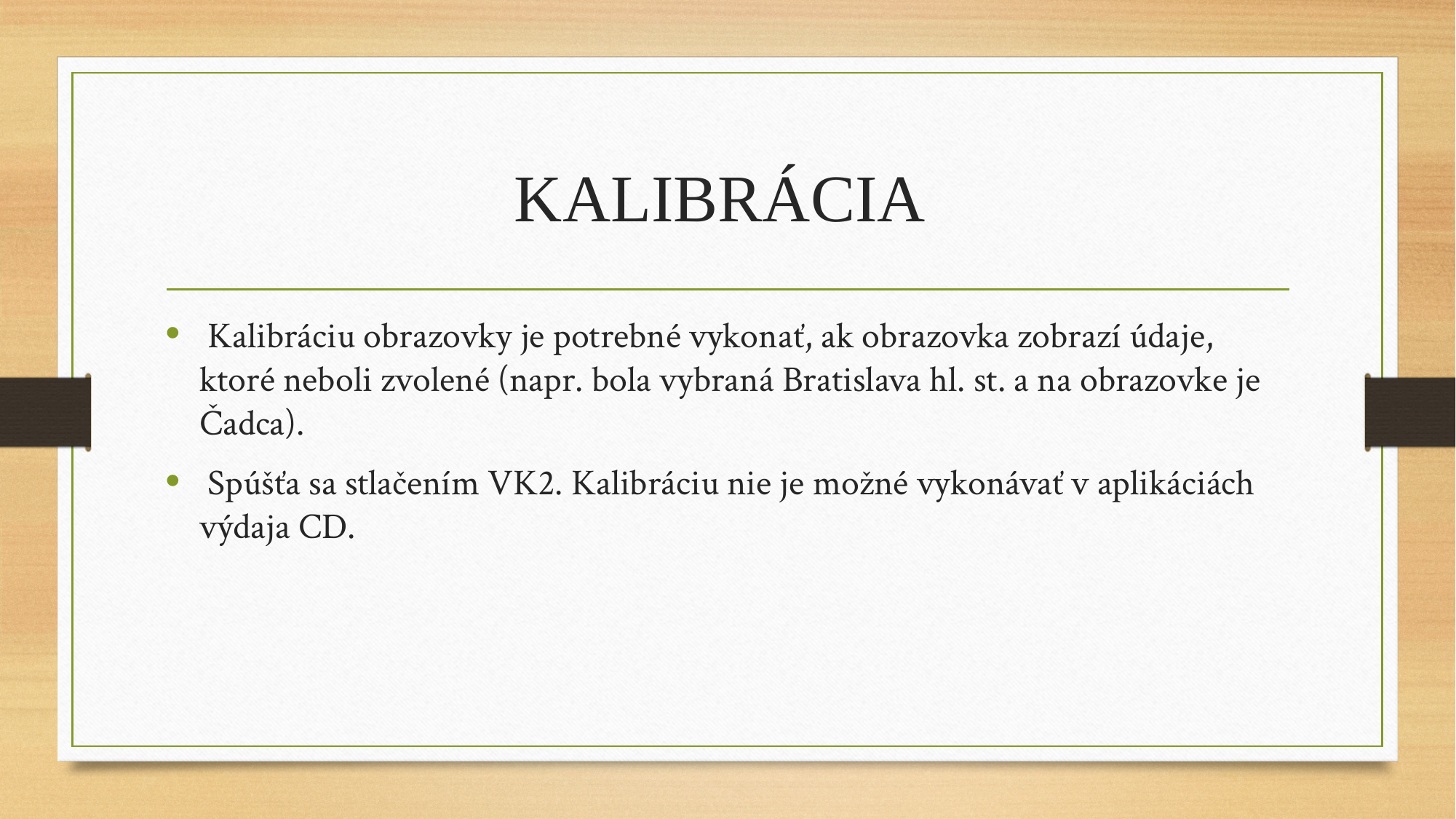

# KALIBRÁCIA
 Kalibráciu obrazovky je potrebné vykonať, ak obrazovka zobrazí údaje, ktoré neboli zvolené (napr. bola vybraná Bratislava hl. st. a na obrazovke je Čadca).
 Spúšťa sa stlačením VK2. Kalibráciu nie je možné vykonávať v aplikáciách výdaja CD.